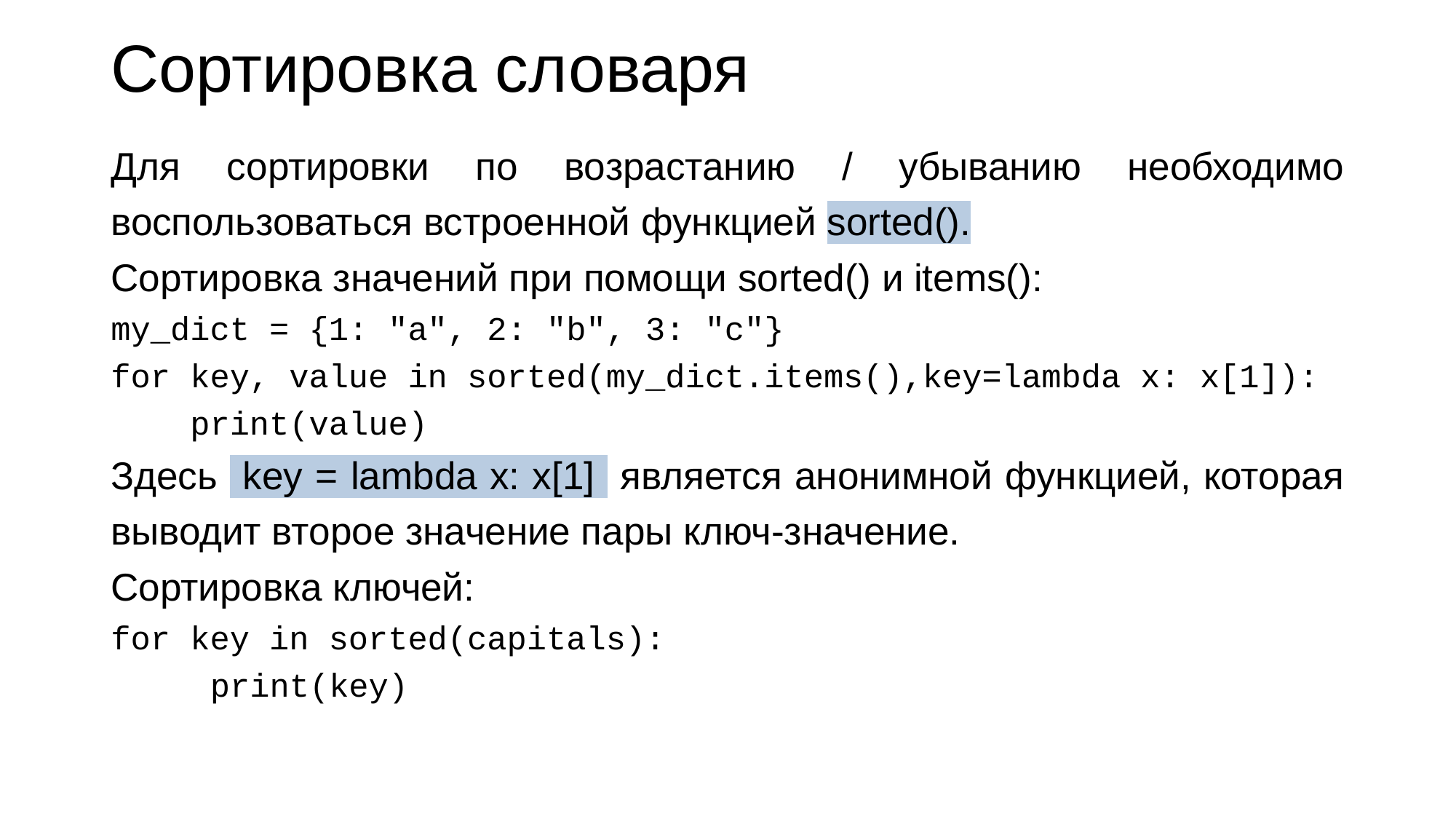

# Сортировка словаря
Для сортировки по возрастанию / убыванию необходимо воспользоваться встроенной функцией sorted().
Сортировка значений при помощи sorted() и items():
my_dict = {1: "a", 2: "b", 3: "c"}
for key, value in sorted(my_dict.items(),key=lambda x: x[1]):
    print(value)
Здесь  key = lambda x: x[1]  является анонимной функцией, которая выводит второе значение пары ключ-значение.
Сортировка ключей:
for key in sorted(capitals):
	print(key)